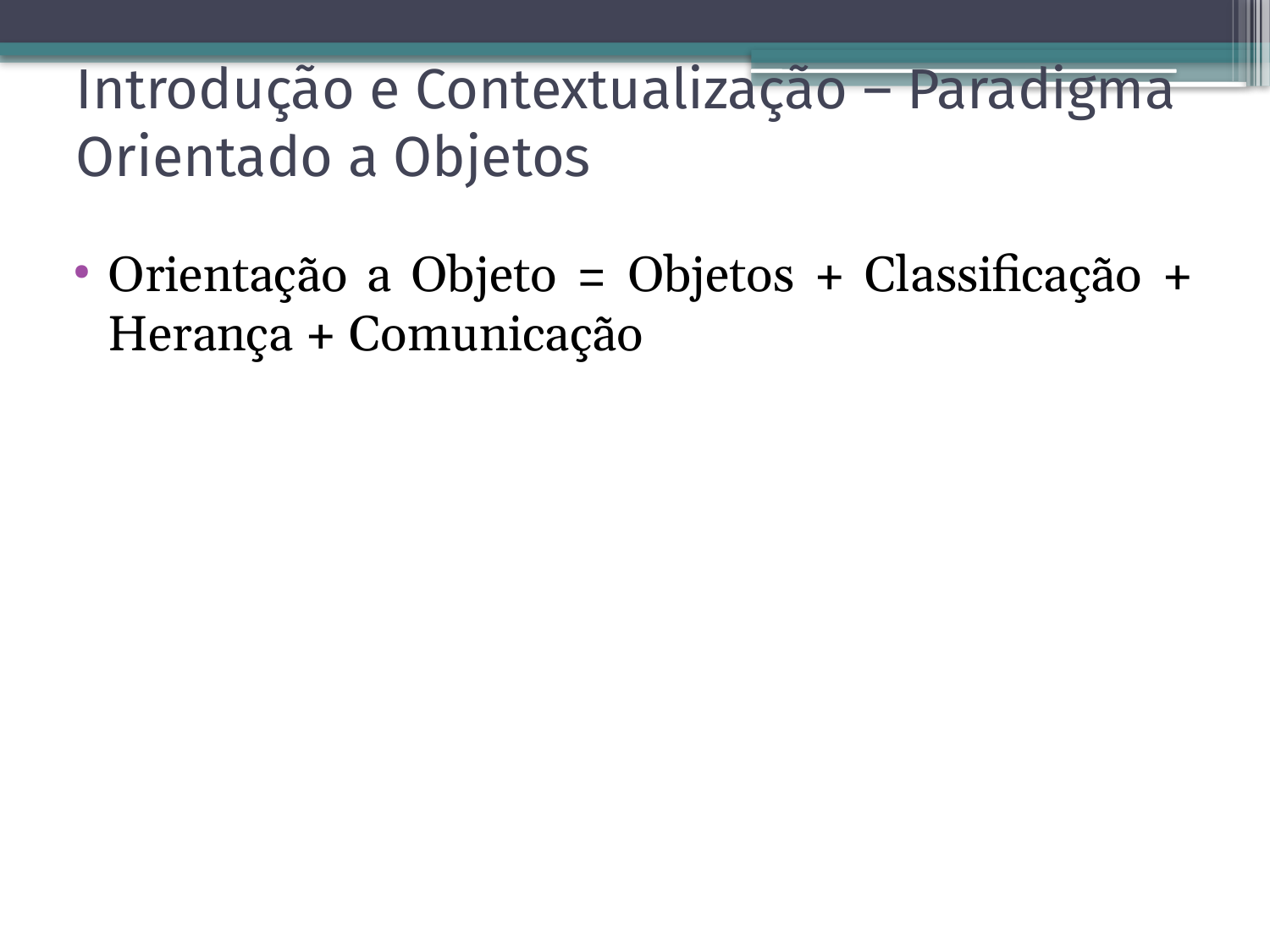

# Introdução e Contextualização – Paradigma Orientado a Objetos
Orientação a Objeto = Objetos + Classificação + Herança + Comunicação